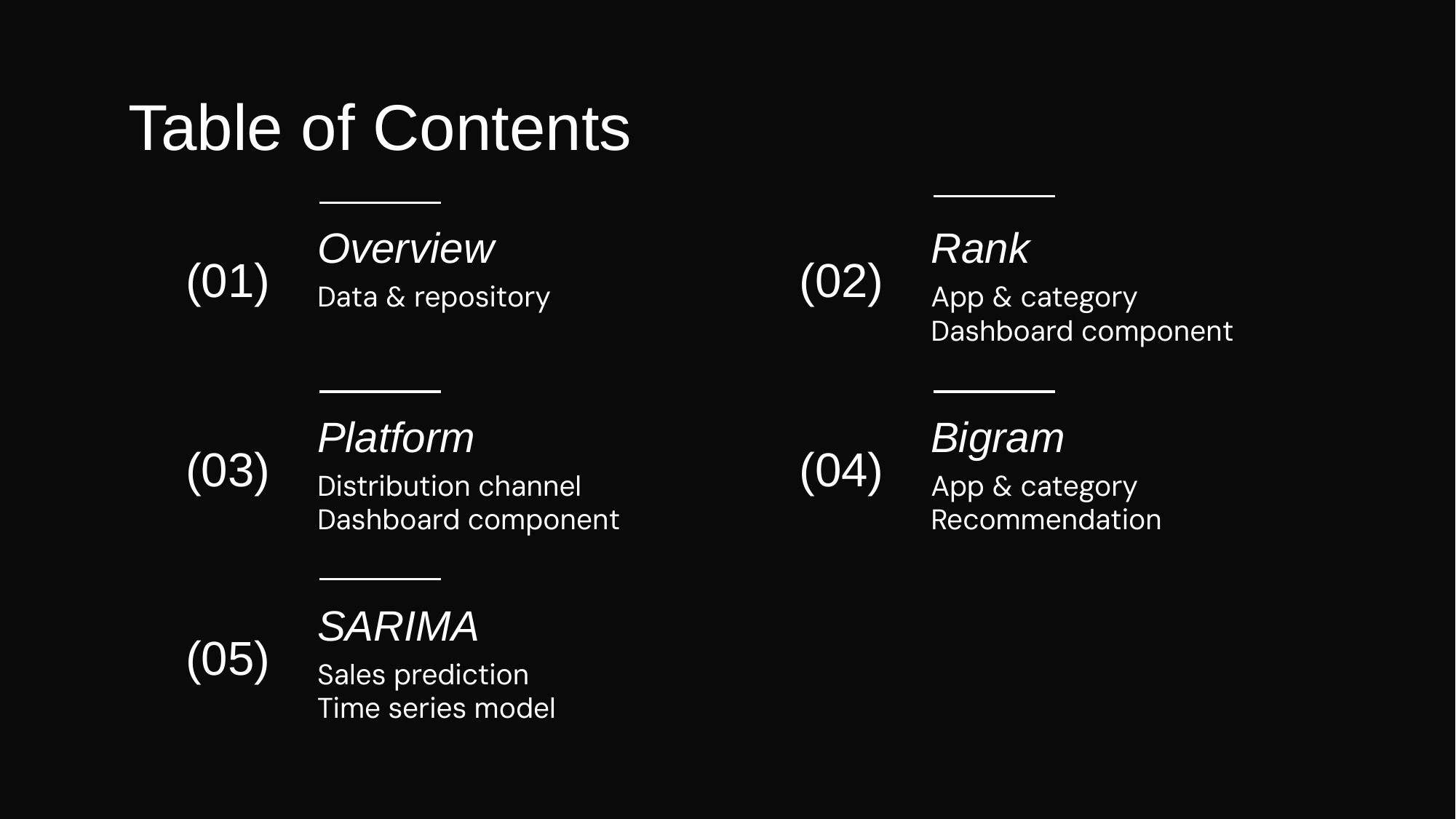

# Table of Contents
(01)
Overview
(02)
Rank
Data & repository
App & category
Dashboard component
(03)
Platform
(04)
Bigram
Distribution channel
Dashboard component
App & category
Recommendation
(05)
SARIMA
Sales prediction
Time series model